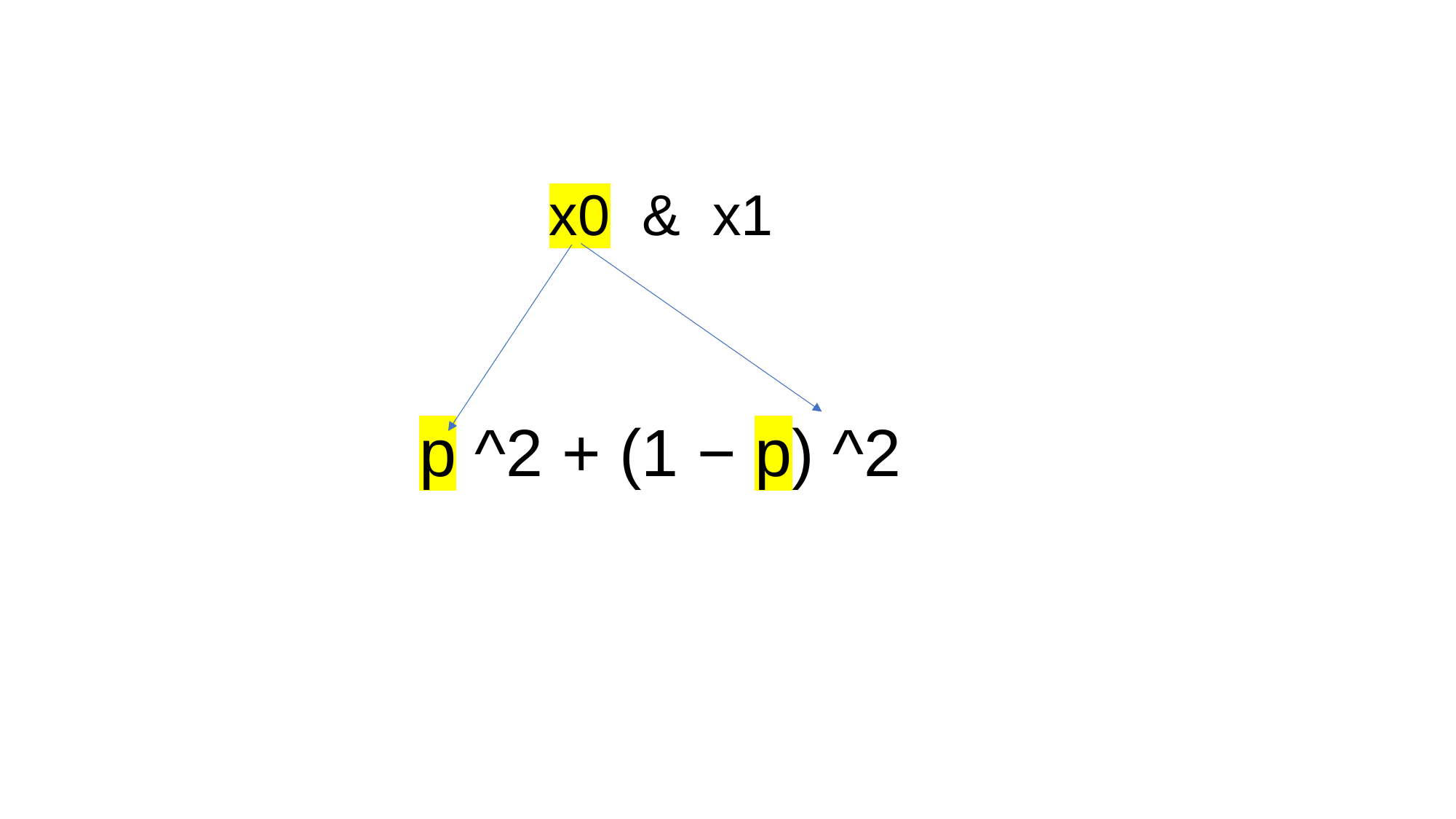

x0  &  x1
# p ^2 + (1 − p) ^2